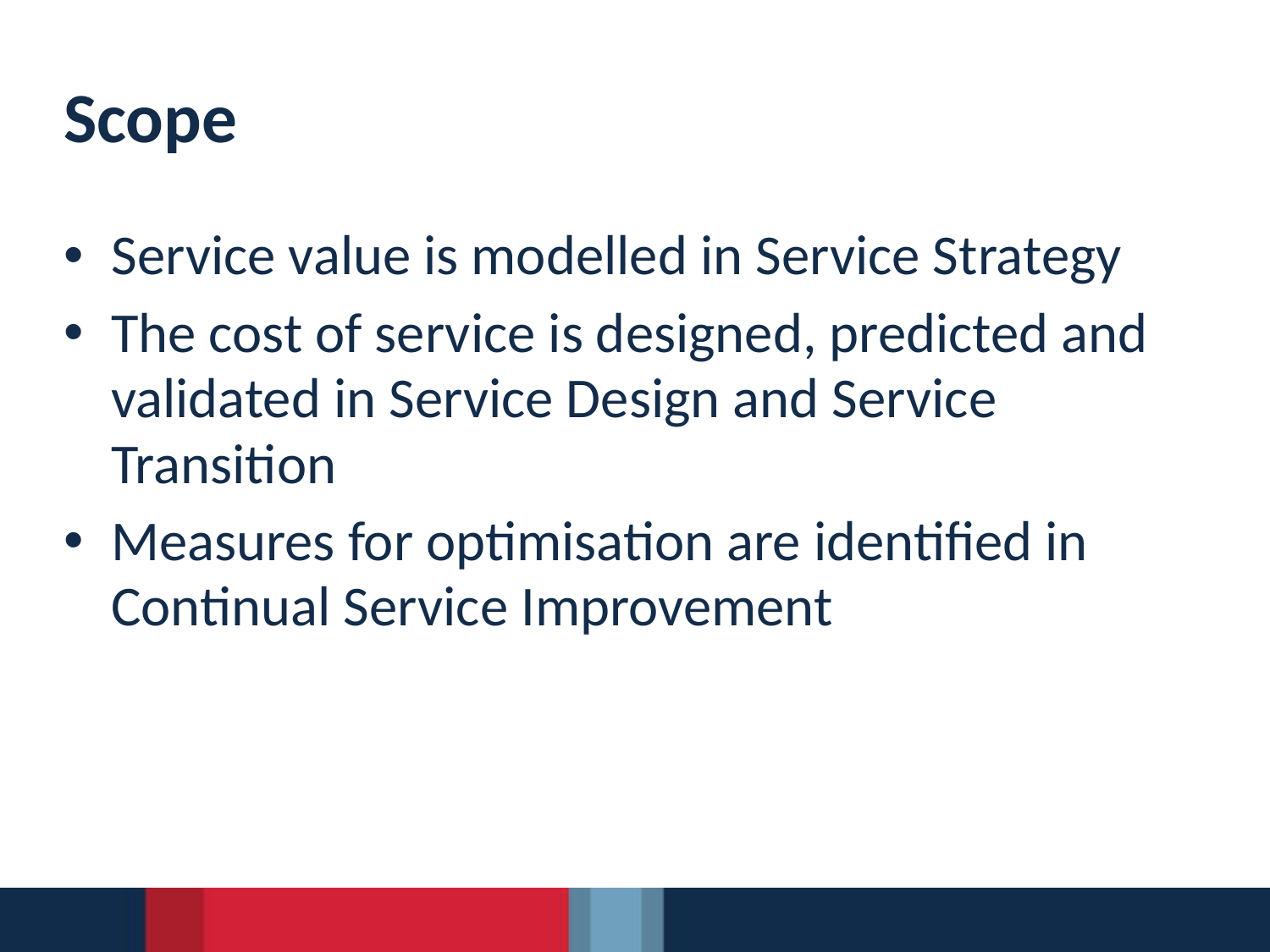

# Scope
Service value is modelled in Service Strategy
The cost of service is designed, predicted and validated in Service Design and Service Transition
Measures for optimisation are identified in Continual Service Improvement